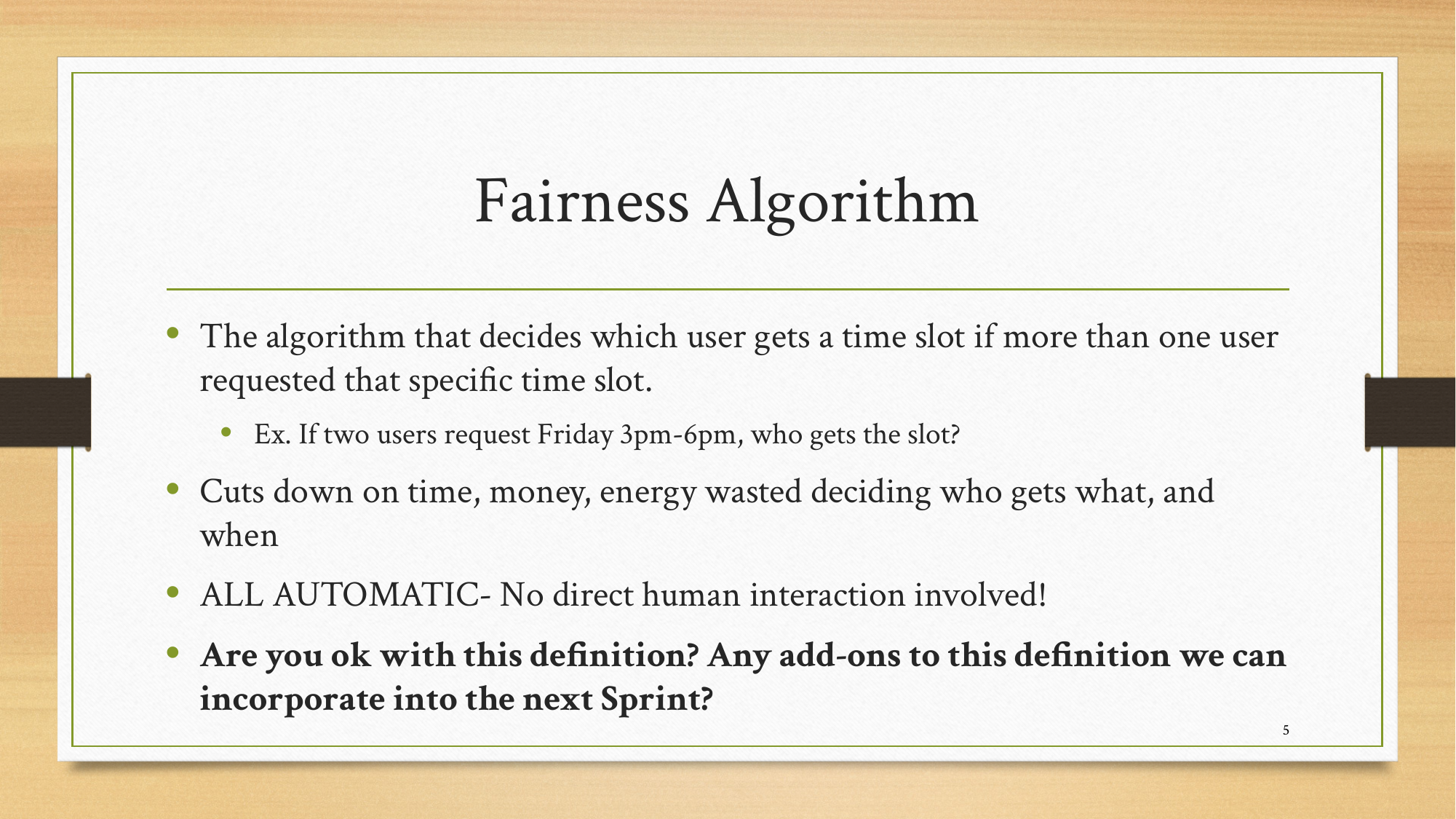

# Fairness Algorithm
The algorithm that decides which user gets a time slot if more than one user requested that specific time slot.
Ex. If two users request Friday 3pm-6pm, who gets the slot?
Cuts down on time, money, energy wasted deciding who gets what, and when
ALL AUTOMATIC- No direct human interaction involved!
Are you ok with this definition? Any add-ons to this definition we can incorporate into the next Sprint?
5